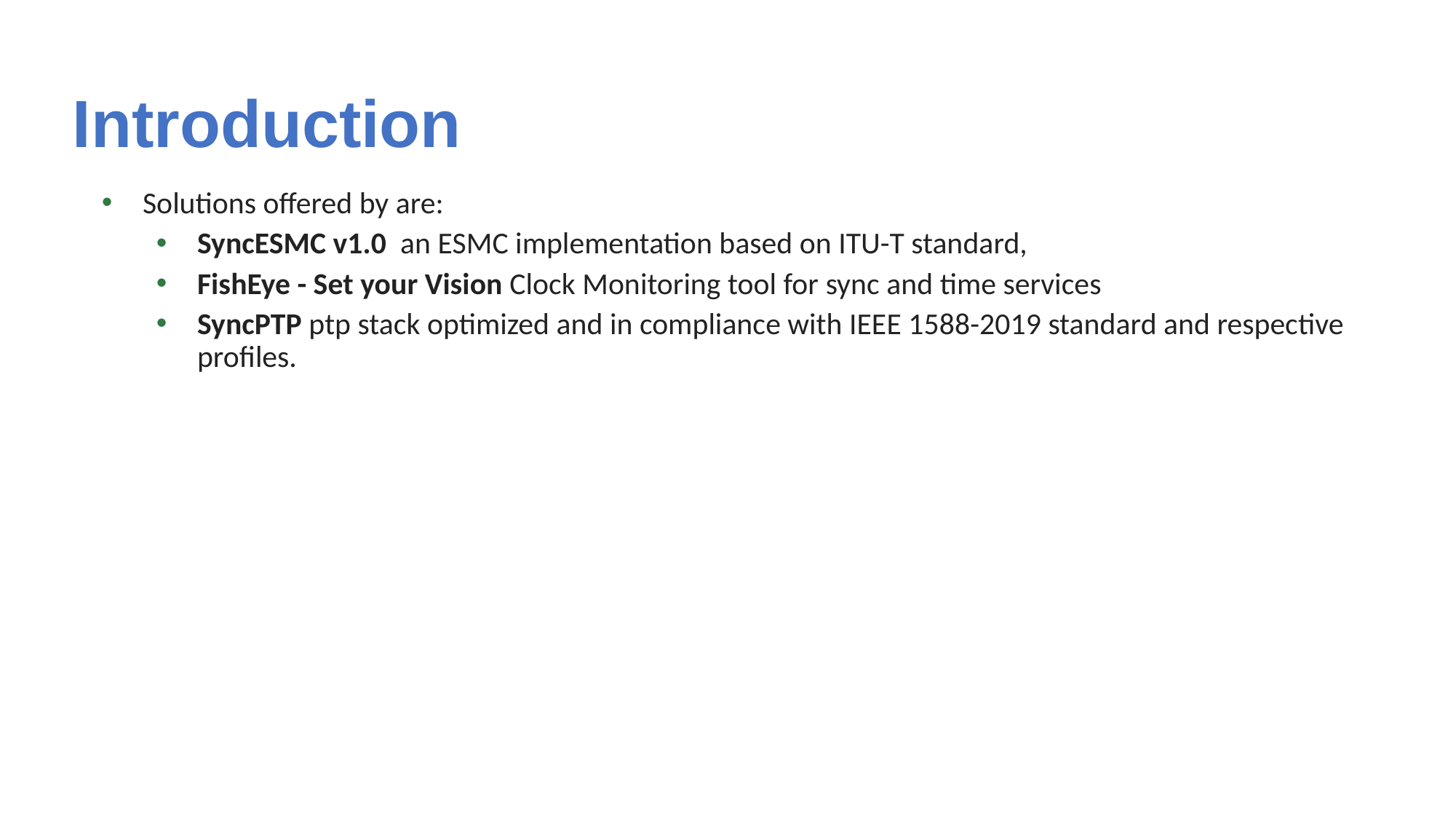

# Introduction
Solutions offered by are:
SyncESMC v1.0  an ESMC implementation based on ITU-T standard,
FishEye - Set your Vision Clock Monitoring tool for sync and time services
SyncPTP ptp stack optimized and in compliance with IEEE 1588-2019 standard and respective profiles.